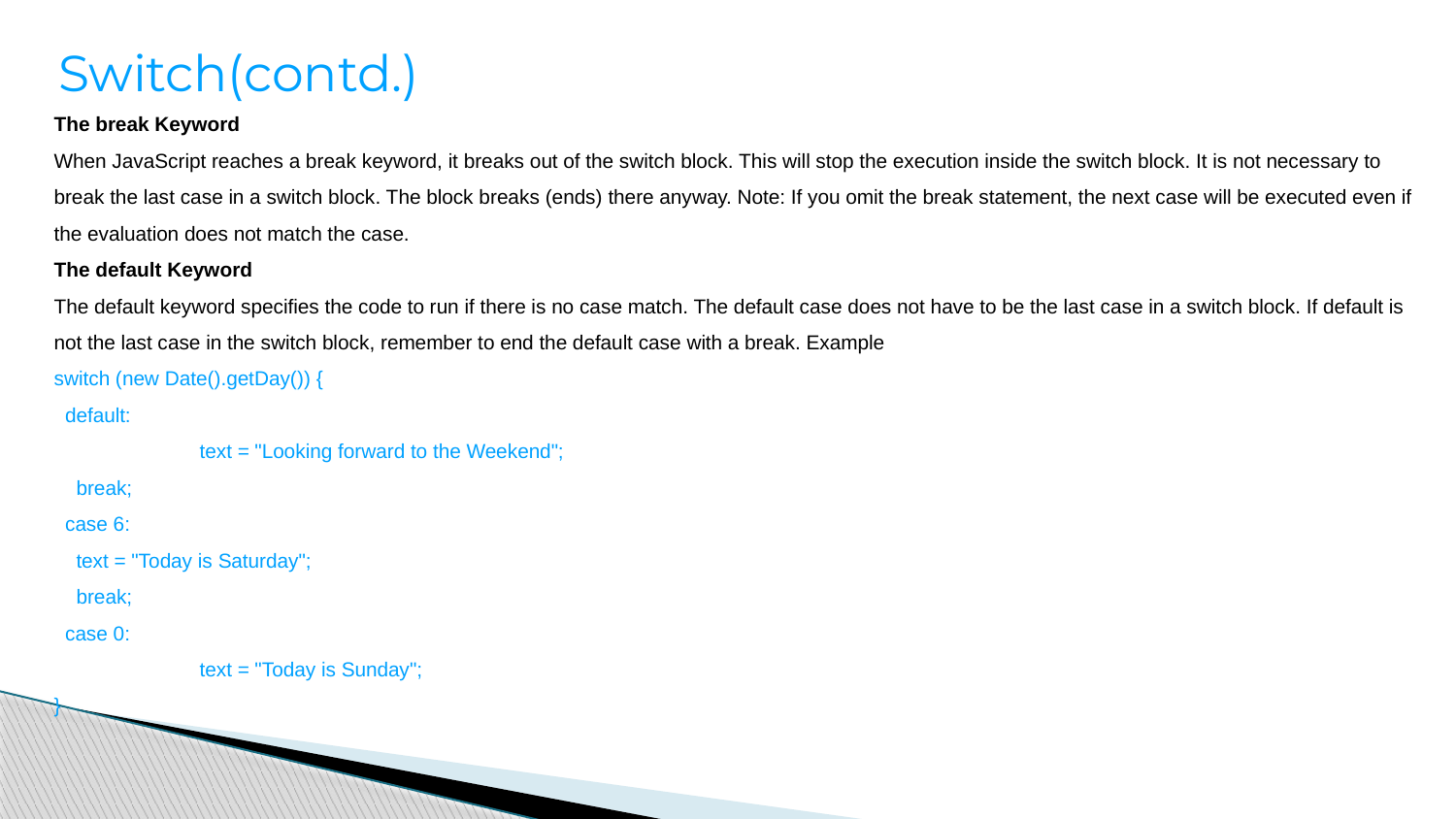

Switch(contd.)
The break Keyword
When JavaScript reaches a break keyword, it breaks out of the switch block. This will stop the execution inside the switch block. It is not necessary to break the last case in a switch block. The block breaks (ends) there anyway. Note: If you omit the break statement, the next case will be executed even if the evaluation does not match the case.
The default Keyword
The default keyword specifies the code to run if there is no case match. The default case does not have to be the last case in a switch block. If default is not the last case in the switch block, remember to end the default case with a break. Example
switch (new Date().getDay()) {
  default:
	text = "Looking forward to the Weekend";
    break;
  case 6:
    text = "Today is Saturday";
    break;
  case 0:
	text = "Today is Sunday";
}